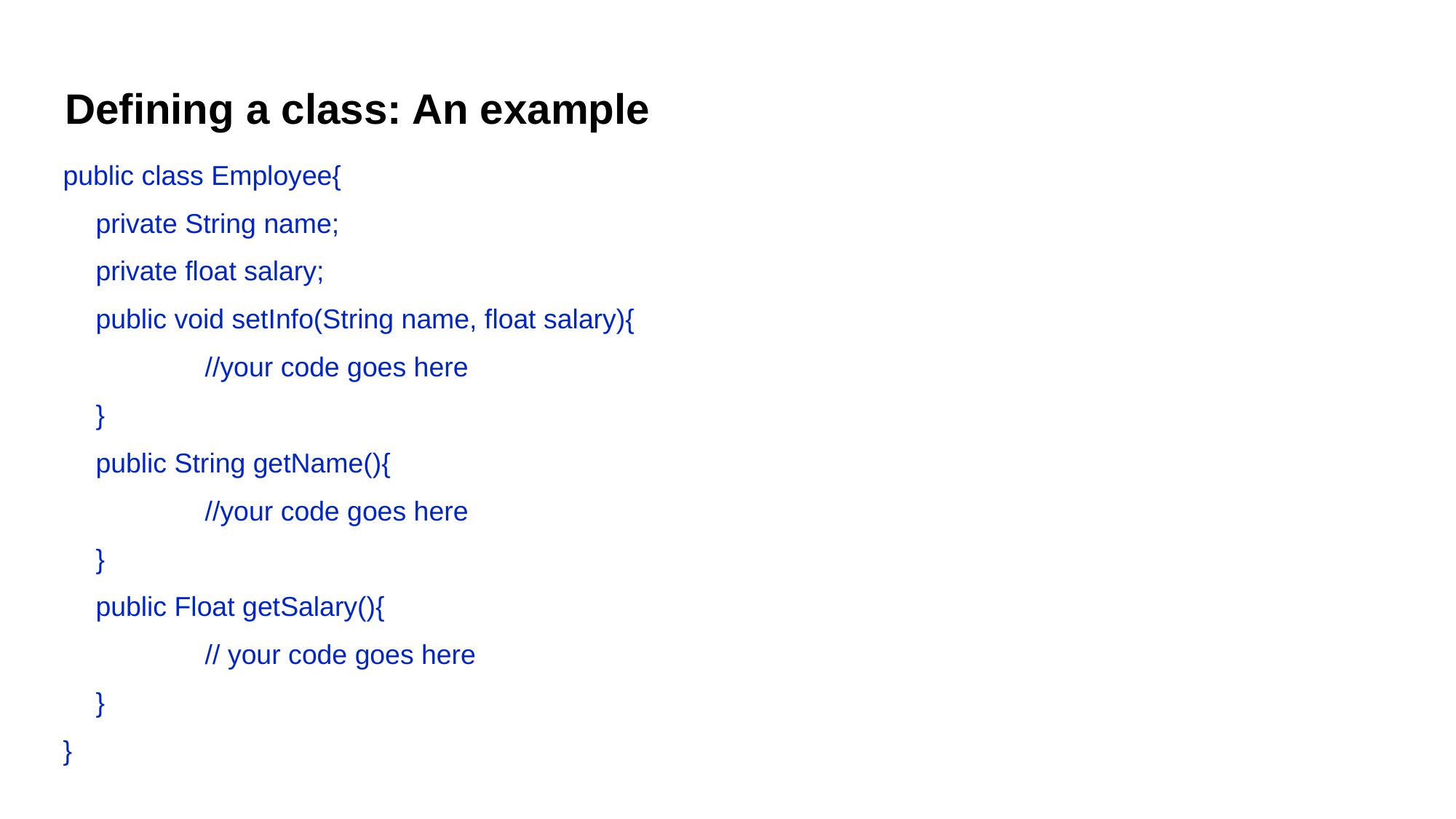

# Defining a class: An example
public class Employee{
	private String name;
	private float salary;
	public void setInfo(String name, float salary){
		//your code goes here
	}
	public String getName(){
		//your code goes here
	}
	public Float getSalary(){
		// your code goes here
	}
}